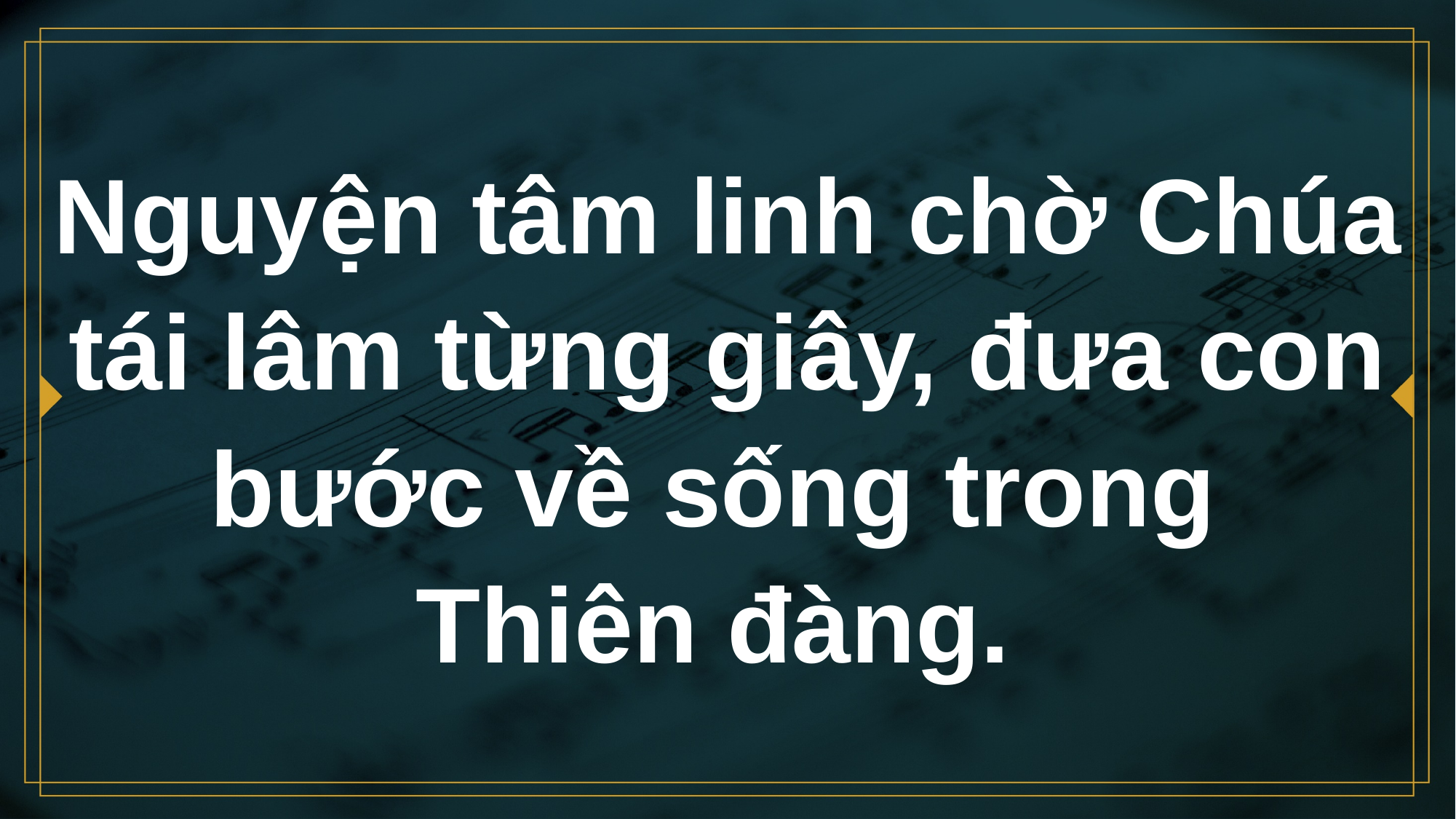

# Nguyện tâm linh chờ Chúa tái lâm từng giây, đưa con bước về sống trong Thiên đàng.